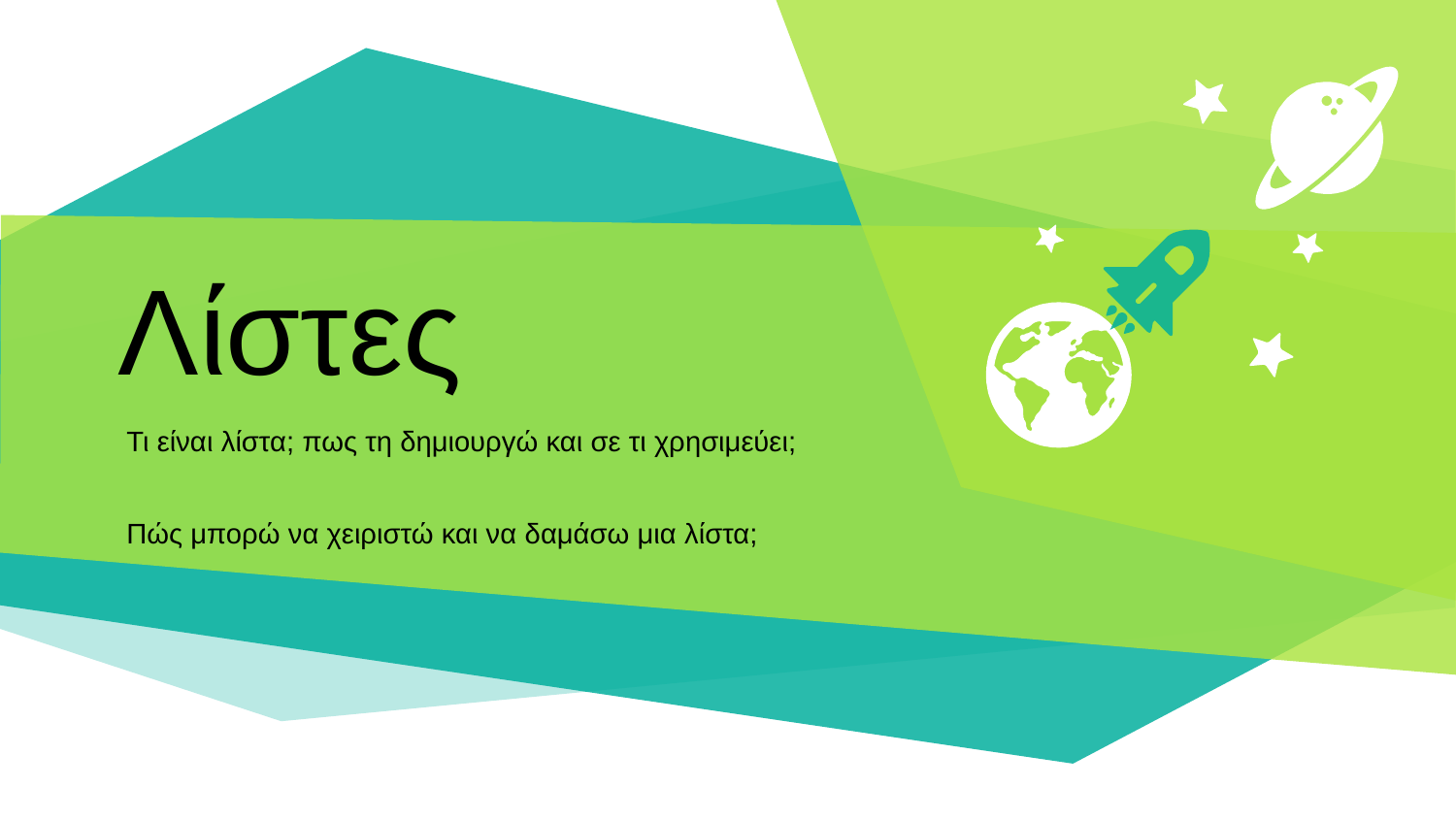

Λίστες

Τι είναι λίστα; πως τη δημιουργώ και σε τι χρησιμεύει;

Πώς μπορώ να χειριστώ και να δαμάσω μια λίστα;